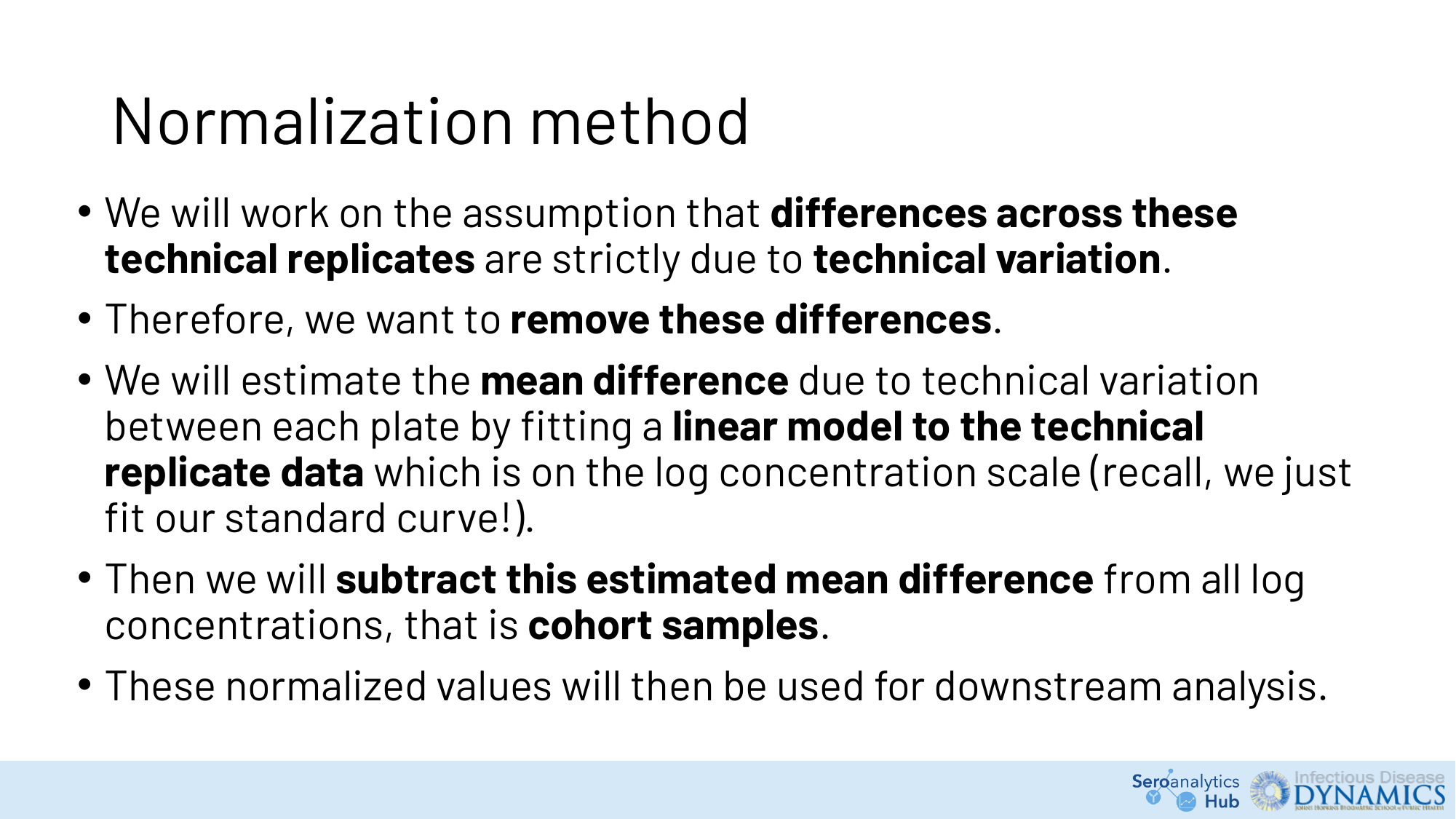

# Normalization method
We will work on the assumption that differences across these technical replicates are strictly due to technical variation.
Therefore, we want to remove these differences.
We will estimate the mean difference due to technical variation between each plate by fitting a linear model to the technical replicate data which is on the log concentration scale (recall, we just fit our standard curve!).
Then we will subtract this estimated mean difference from all log concentrations, that is cohort samples.
These normalized values will then be used for downstream analysis.